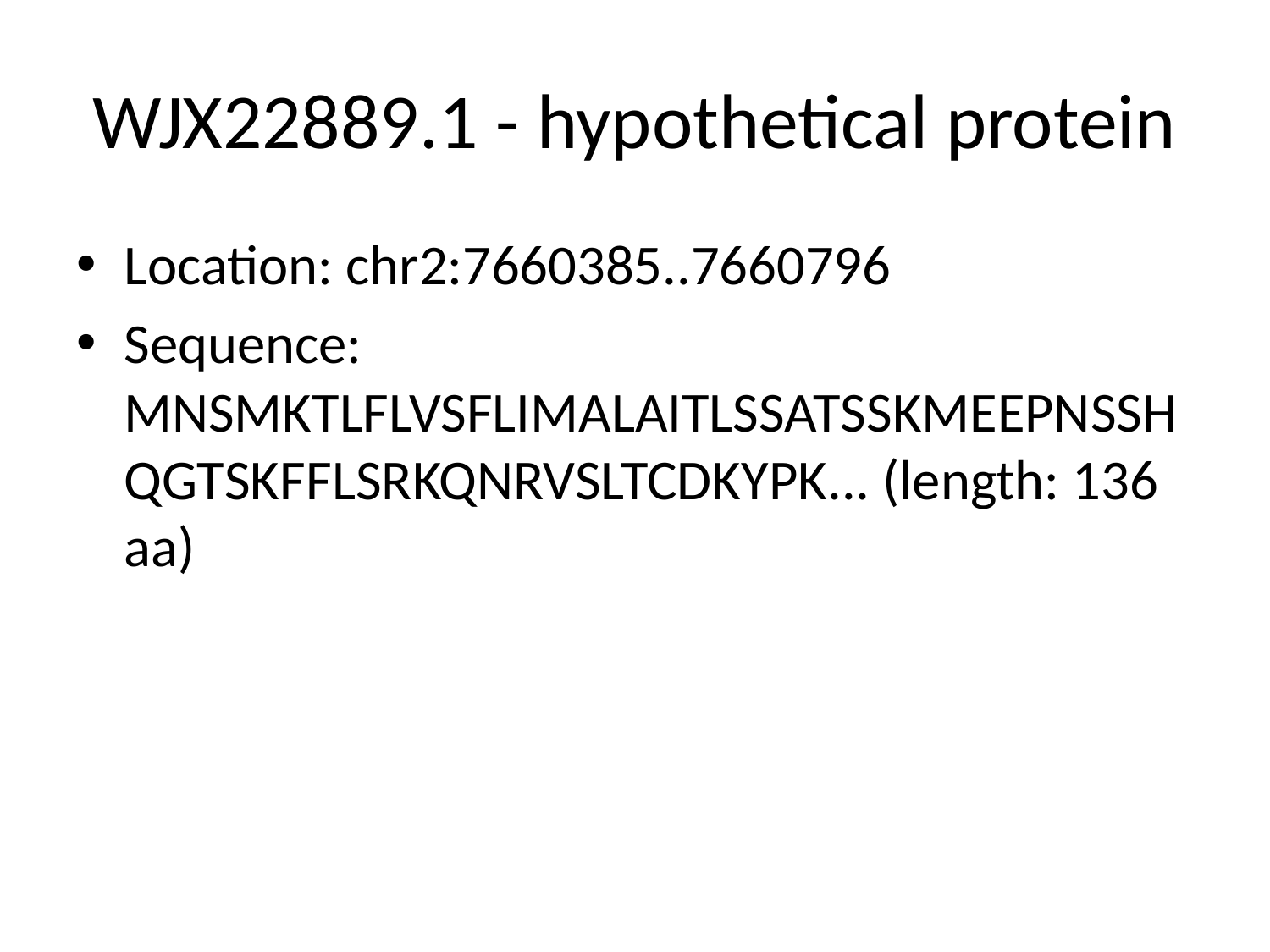

# WJX22889.1 - hypothetical protein
Location: chr2:7660385..7660796
Sequence: MNSMKTLFLVSFLIMALAITLSSATSSKMEEPNSSHQGTSKFFLSRKQNRVSLTCDKYPK... (length: 136 aa)